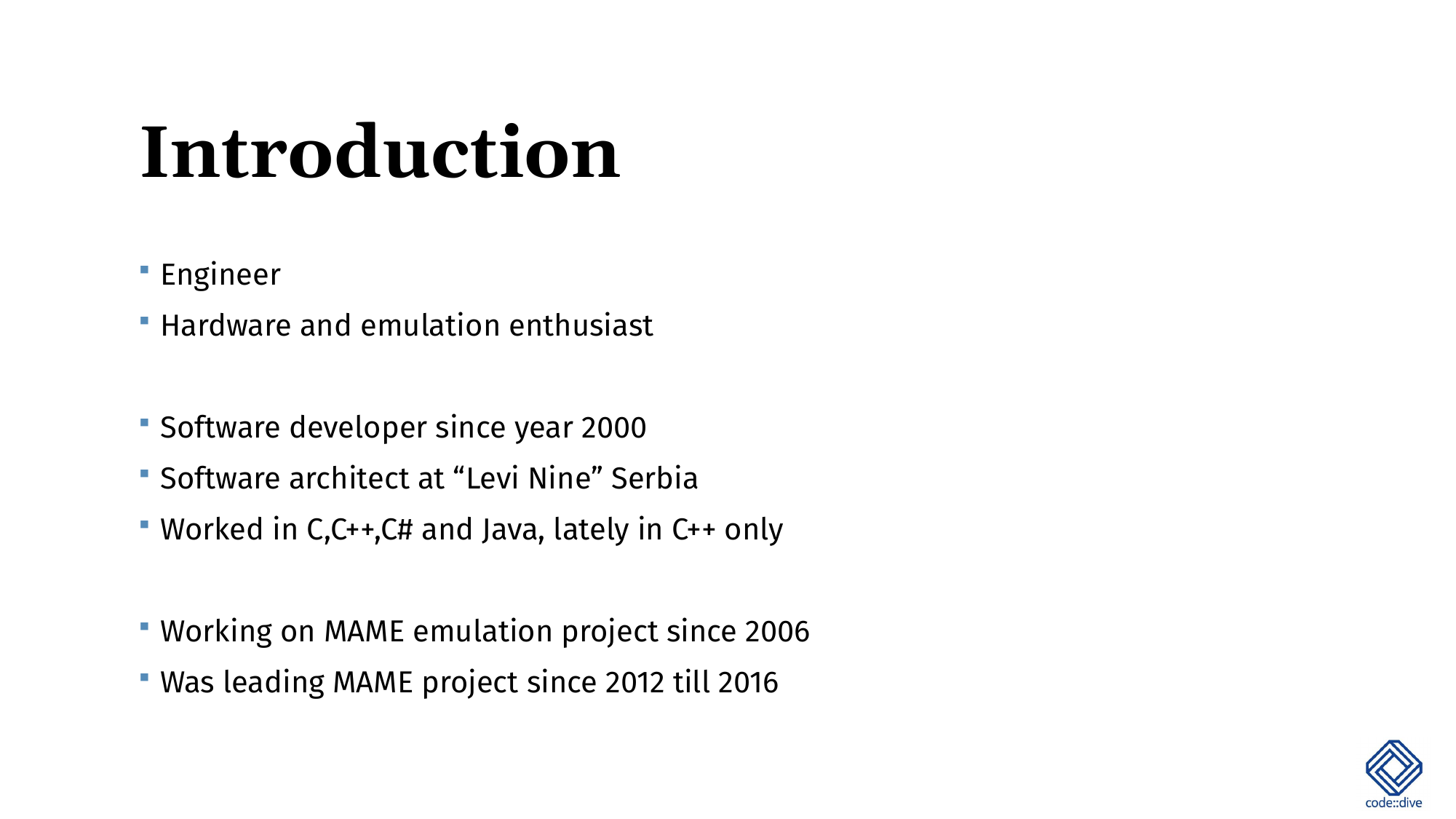

# Introduction
Engineer
Hardware and emulation enthusiast

Software developer since year 2000
Software architect at “Levi Nine” Serbia
Worked in C,C++,C# and Java, lately in C++ only

Working on MAME emulation project since 2006
Was leading MAME project since 2012 till 2016